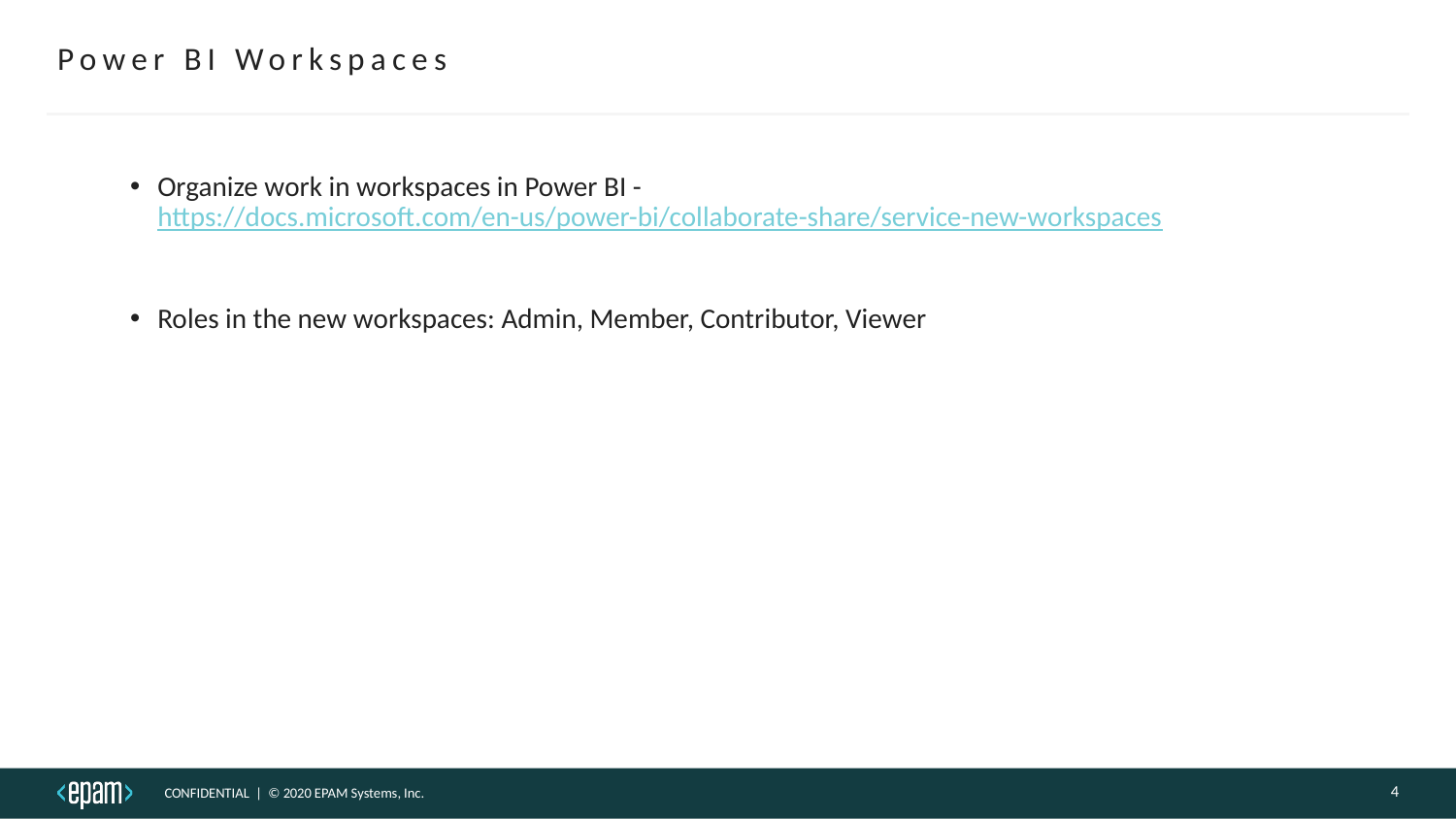

# Power BI Workspaces

Organize work in workspaces in Power BI - https://docs.microsoft.com/en-us/power-bi/collaborate-share/service-new-workspaces

Roles in the new workspaces: Admin, Member, Contributor, Viewer
4